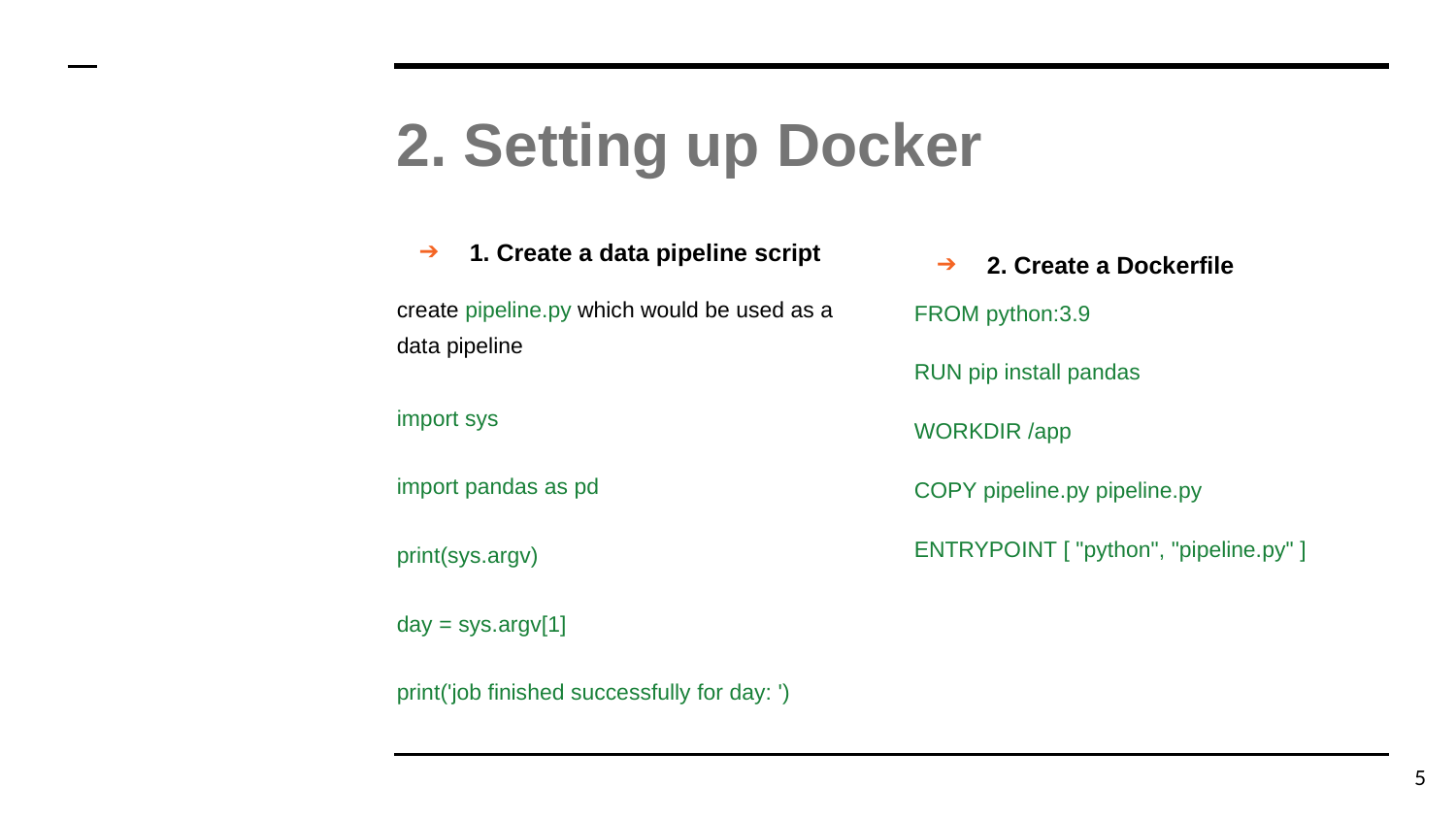

# 2. Setting up Docker

1. Create a data pipeline script
create pipeline.py which would be used as a data pipeline

import sys
import pandas as pd
print(sys.argv)
day = sys.argv[1]
print('job finished successfully for day: ')

2. Create a Dockerfile
FROM python:3.9
RUN pip install pandas
WORKDIR /app
COPY pipeline.py pipeline.py
ENTRYPOINT [ "python", "pipeline.py" ]

5